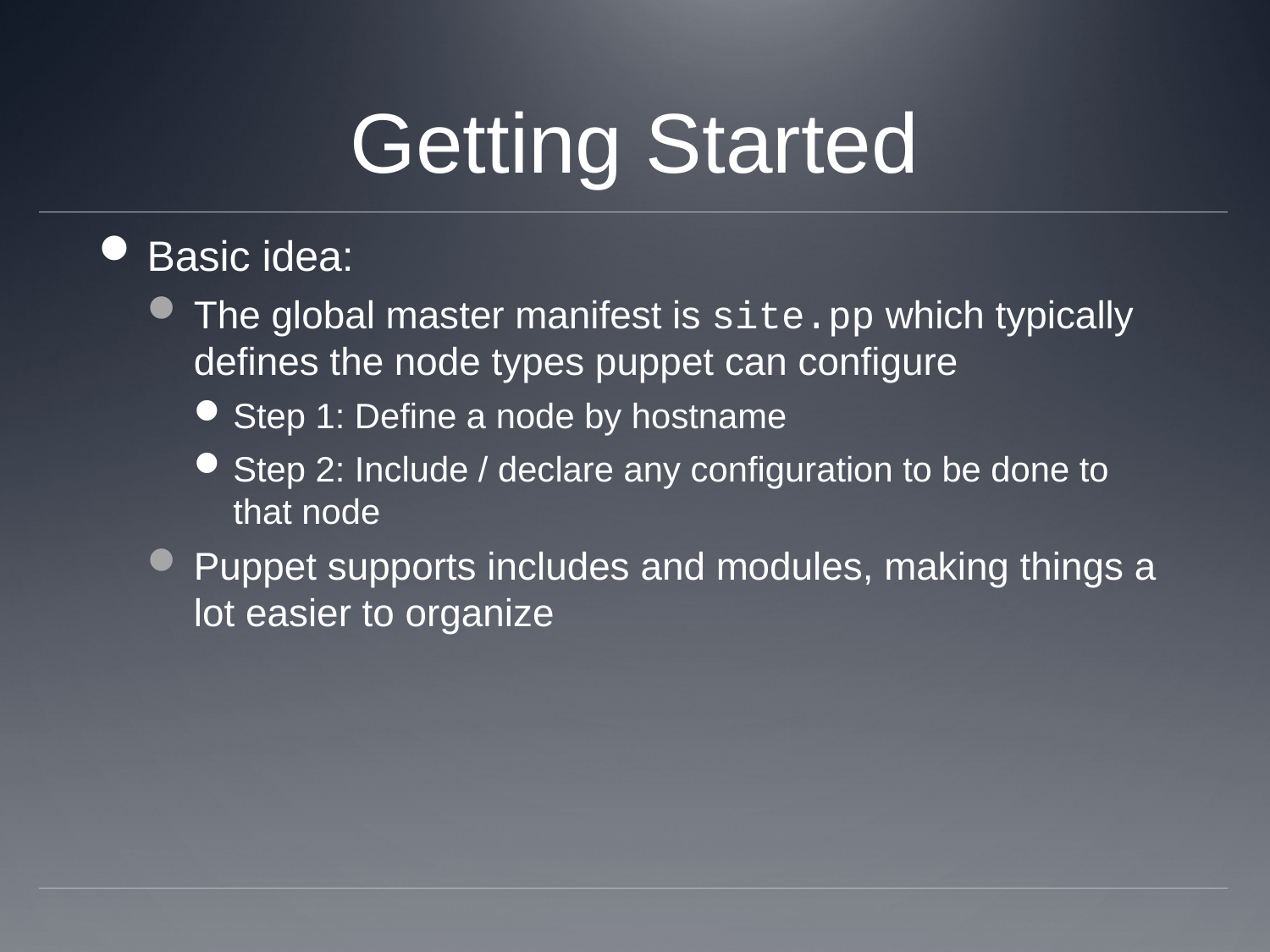

# Getting Started
Basic idea:
The global master manifest is site.pp which typically defines the node types puppet can configure
Step 1: Define a node by hostname
Step 2: Include / declare any configuration to be done to that node
Puppet supports includes and modules, making things a lot easier to organize